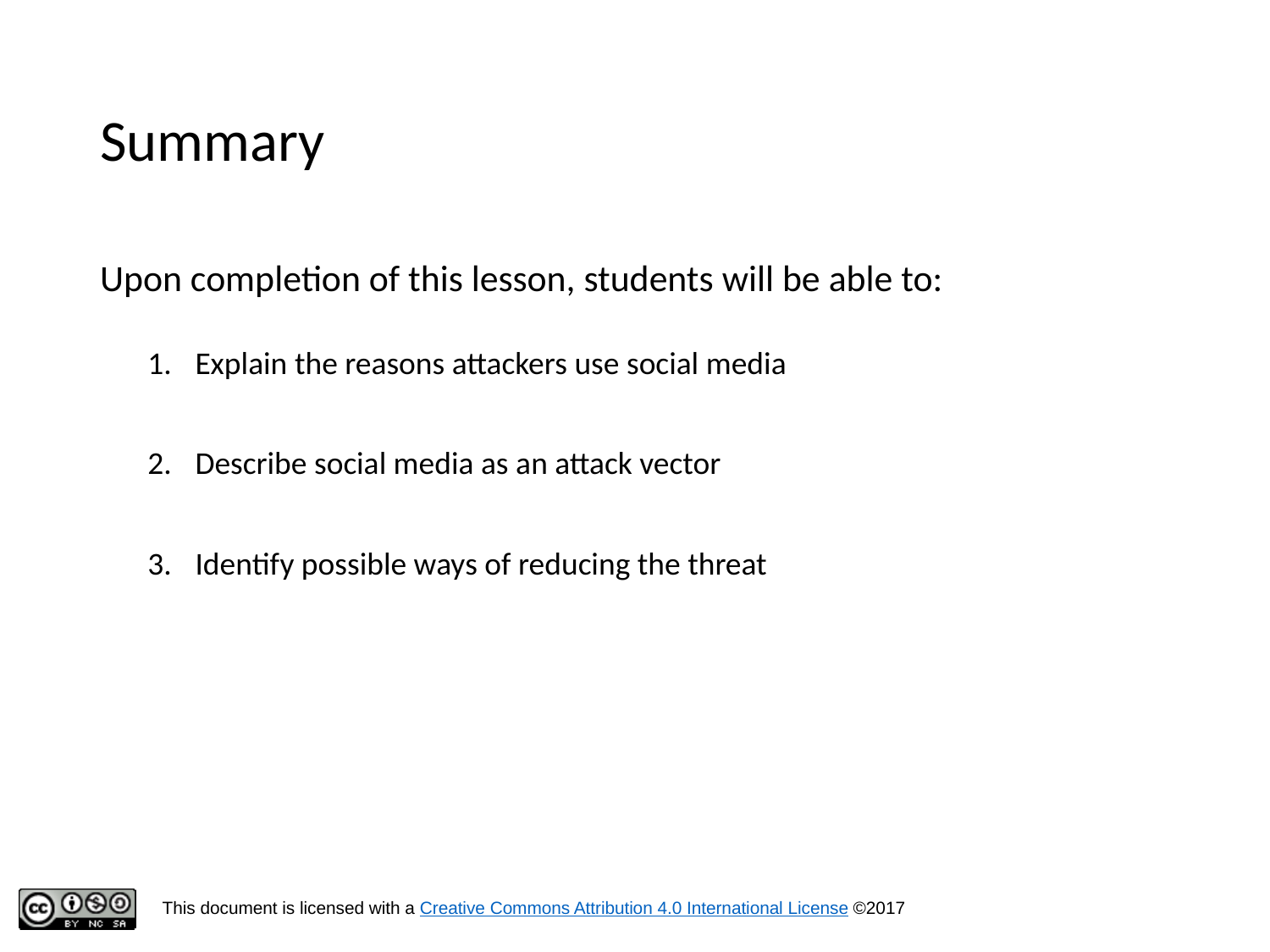

# Summary
Upon completion of this lesson, students will be able to:

Explain the reasons attackers use social media

Describe social media as an attack vector

Identify possible ways of reducing the threat